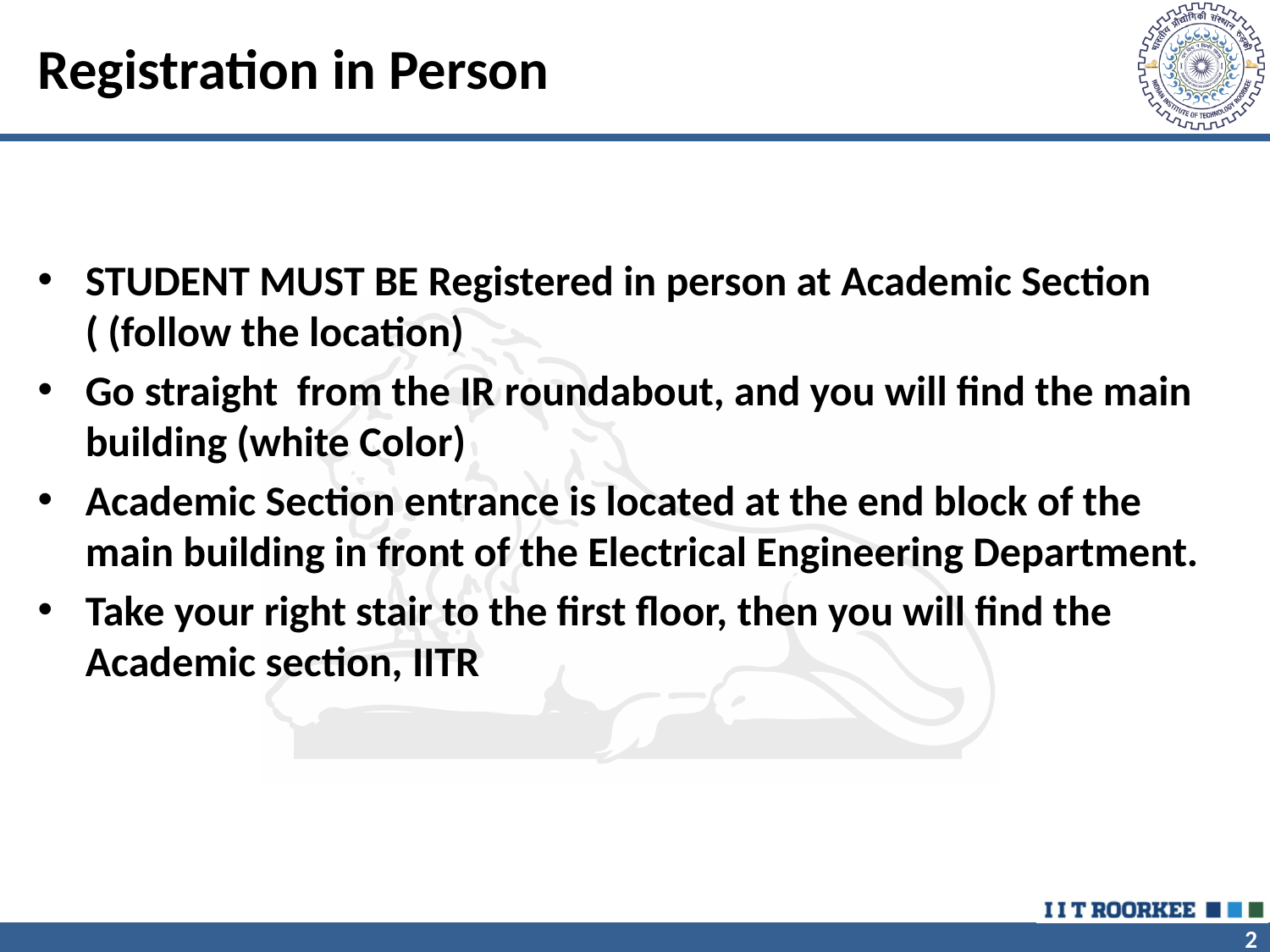

# Registration in Person
STUDENT MUST BE Registered in person at Academic Section ( (follow the location)
Go straight  from the IR roundabout, and you will find the main building (white Color)
Academic Section entrance is located at the end block of the main building in front of the Electrical Engineering Department.
Take your right stair to the first floor, then you will find the Academic section, IITR